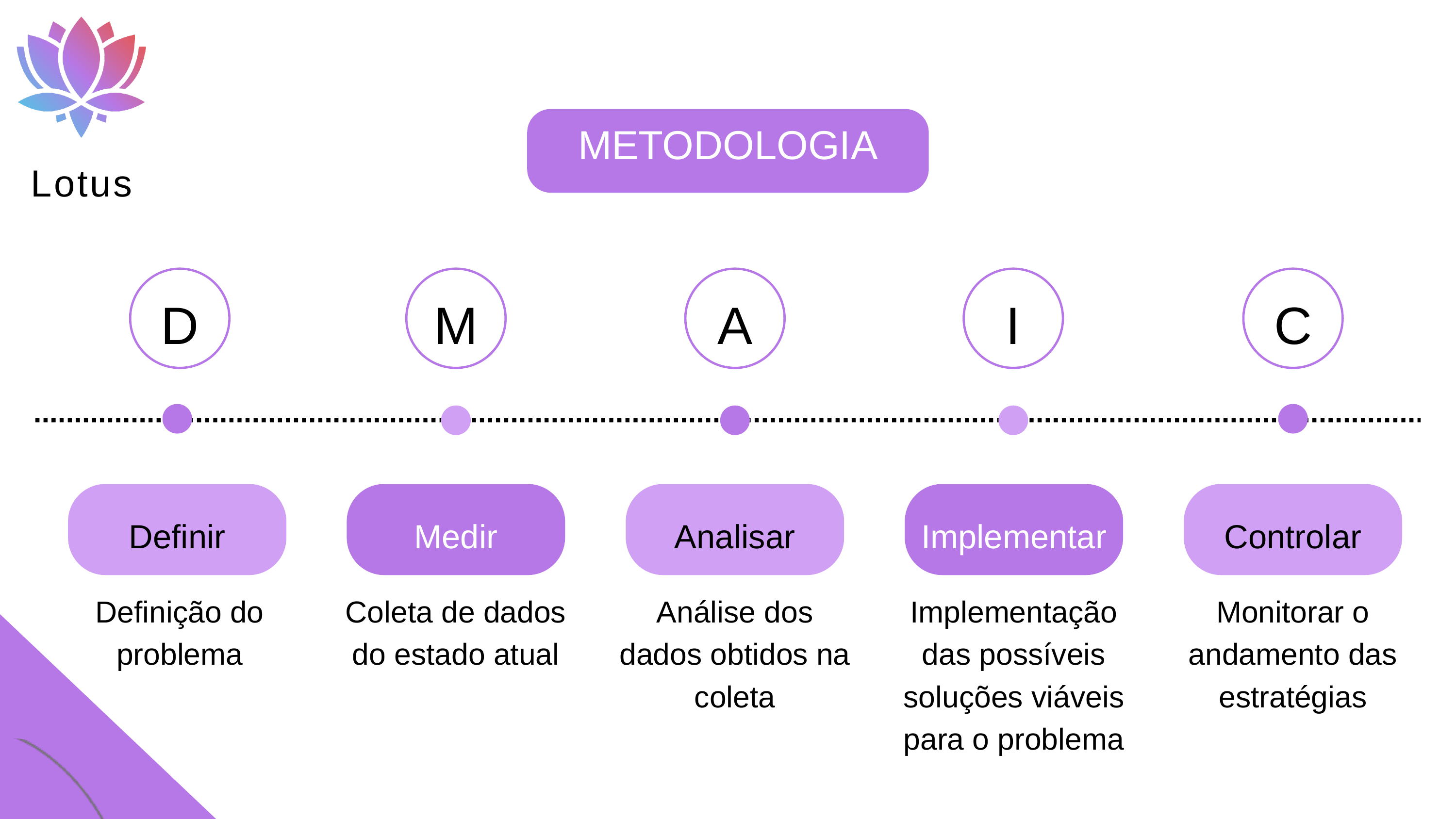

Lotus

METODOLOGIA

D
M
A
I
C

Definir

Medir

Analisar

Implementar

Controlar
Definição do problema
Coleta de dados do estado atual
Análise dos dados obtidos na coleta
Implementação das possíveis soluções viáveis para o problema
Monitorar o andamento das estratégias